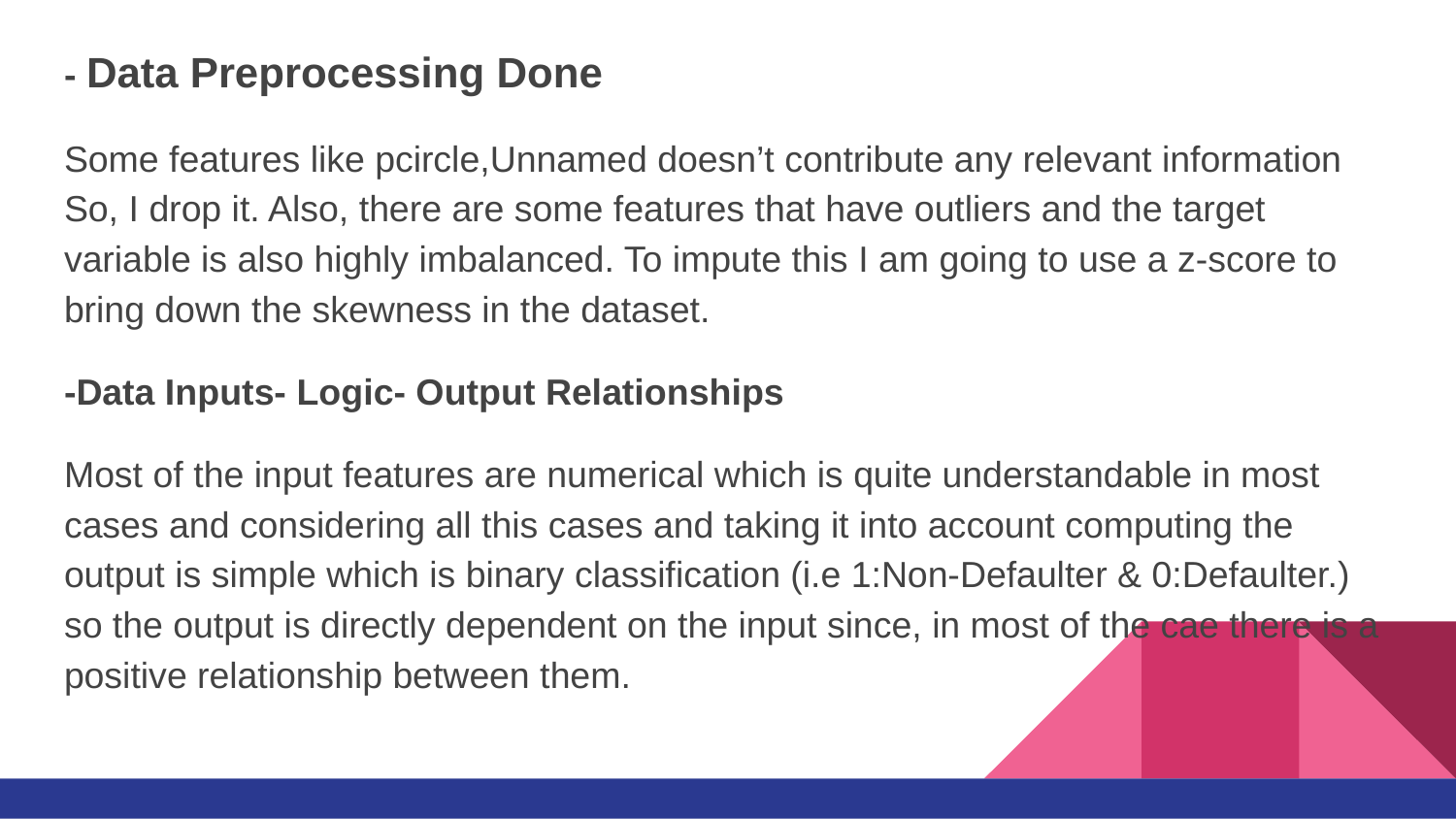

- Data Preprocessing Done
Some features like pcircle,Unnamed doesn’t contribute any relevant information So, I drop it. Also, there are some features that have outliers and the target variable is also highly imbalanced. To impute this I am going to use a z-score to bring down the skewness in the dataset.
-Data Inputs- Logic- Output Relationships
Most of the input features are numerical which is quite understandable in most cases and considering all this cases and taking it into account computing the output is simple which is binary classification (i.e 1:Non-Defaulter & 0:Defaulter.) so the output is directly dependent on the input since, in most of the cae there is a positive relationship between them.